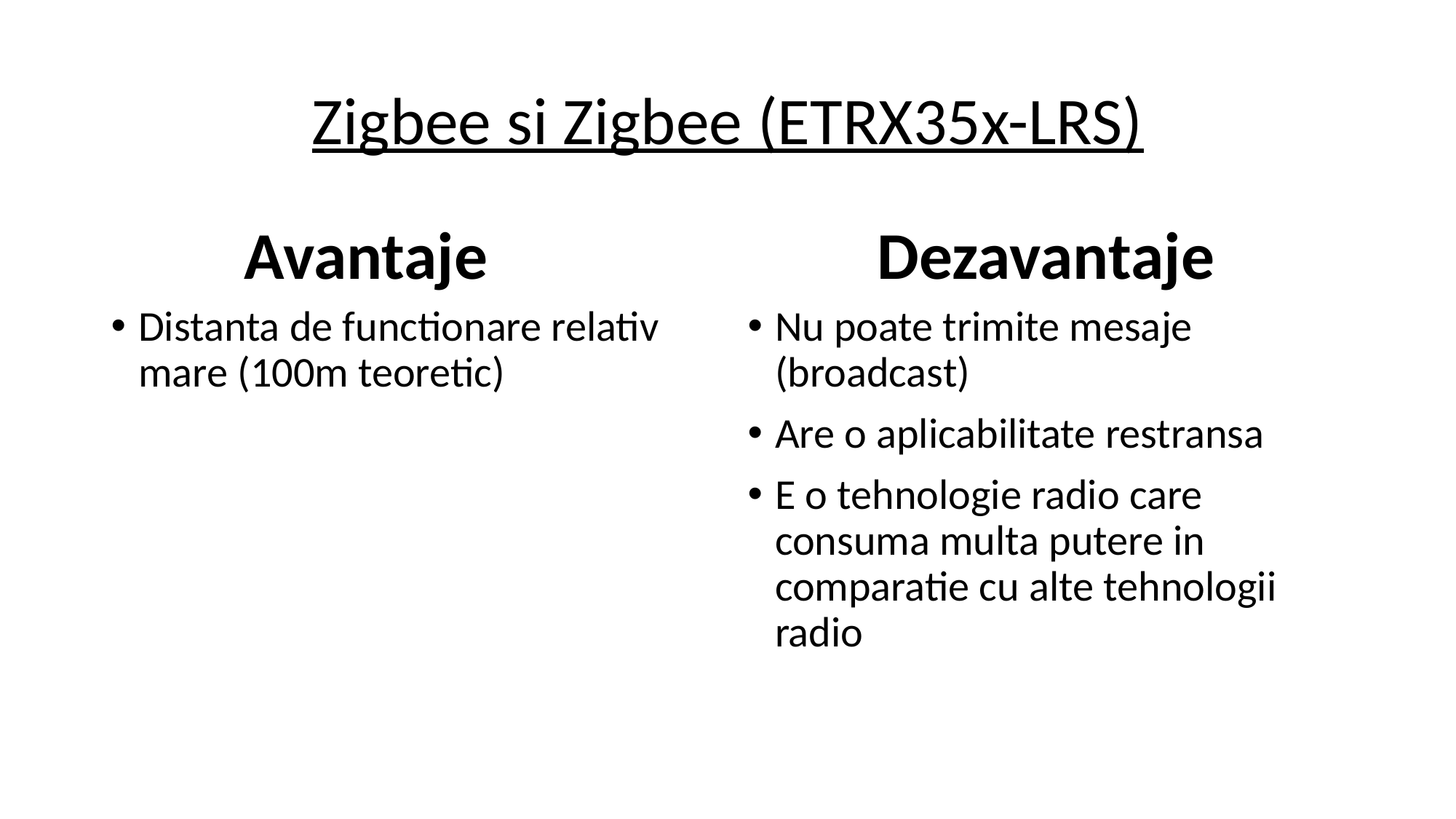

# Zigbee si Zigbee (ETRX35x-LRS)
Avantaje
Dezavantaje
Distanta de functionare relativ mare (100m teoretic)

Nu poate trimite mesaje (broadcast)
Are o aplicabilitate restransa
E o tehnologie radio care consuma multa putere in comparatie cu alte tehnologii radio